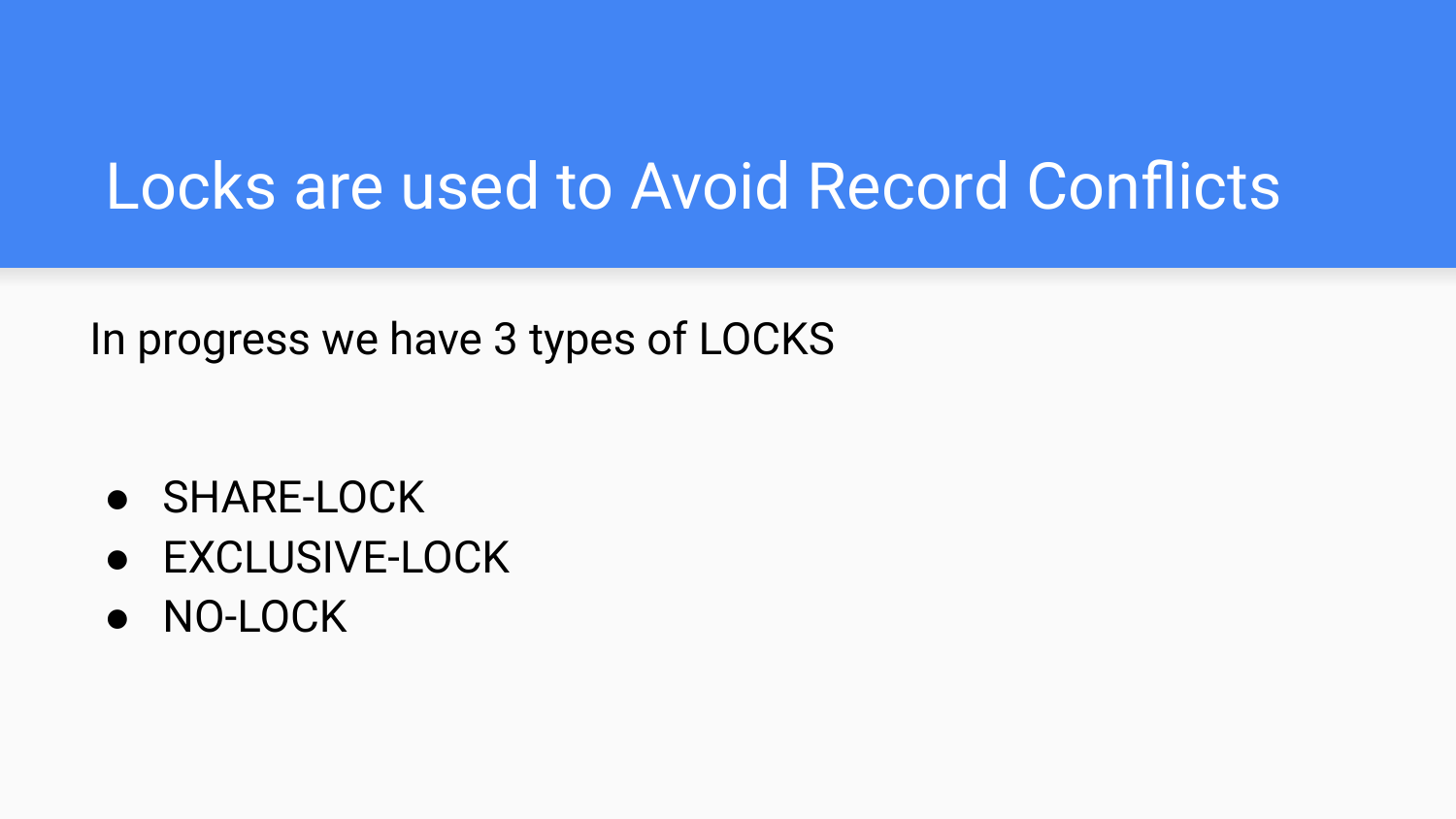

# Locks are used to Avoid Record Conflicts
In progress we have 3 types of LOCKS

SHARE-LOCK
EXCLUSIVE-LOCK
NO-LOCK